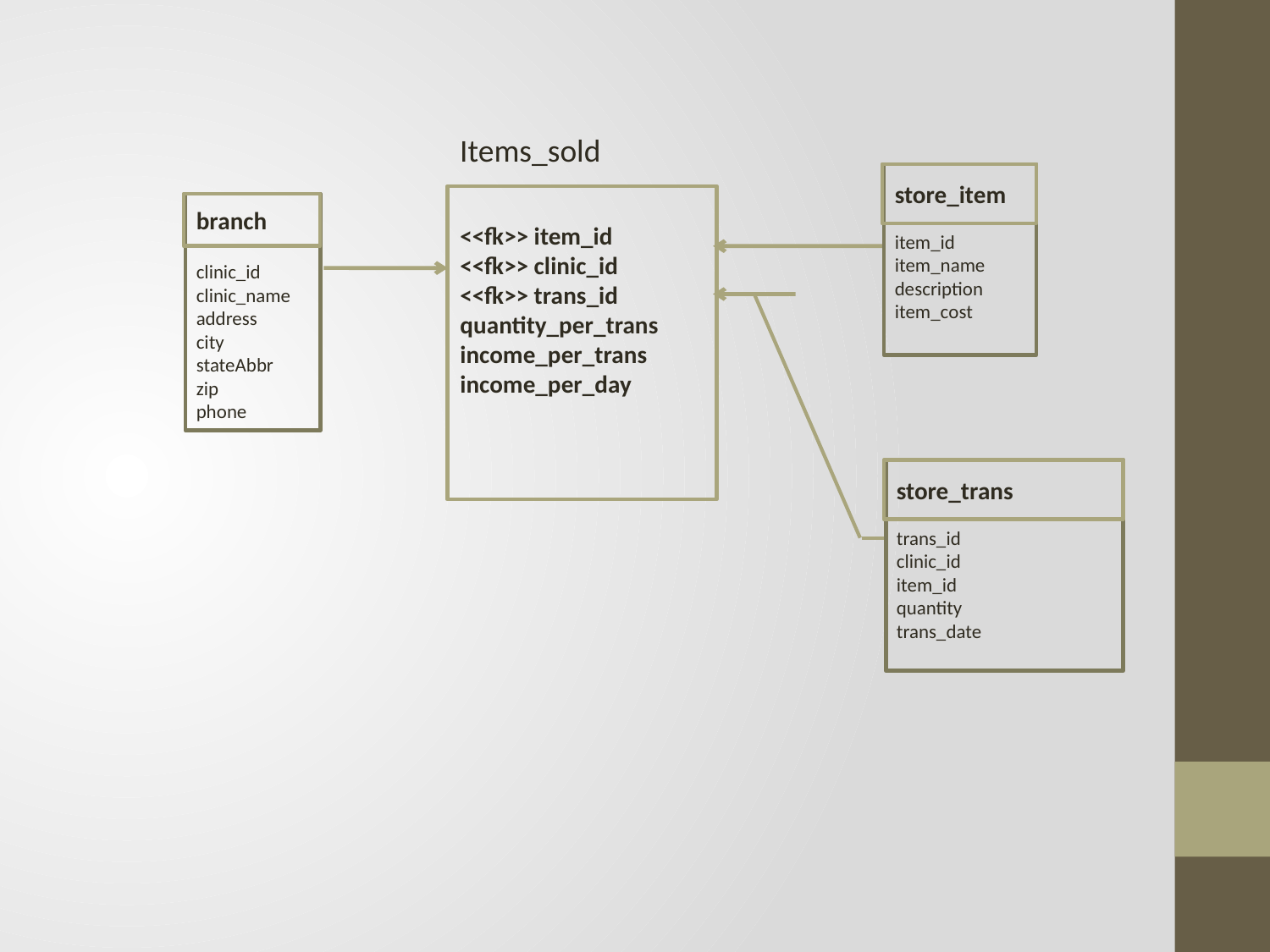

Items_sold

store_item
<<fk>> item_id
<<fk>> clinic_id
<<fk>> trans_id
quantity_per_trans
income_per_trans
income_per_day

branch

item_id
item_name
description
item_cost

clinic_id
clinic_name
address
city
stateAbbr
zip
phone

store_trans

trans_id
clinic_id
item_id
quantity
trans_date